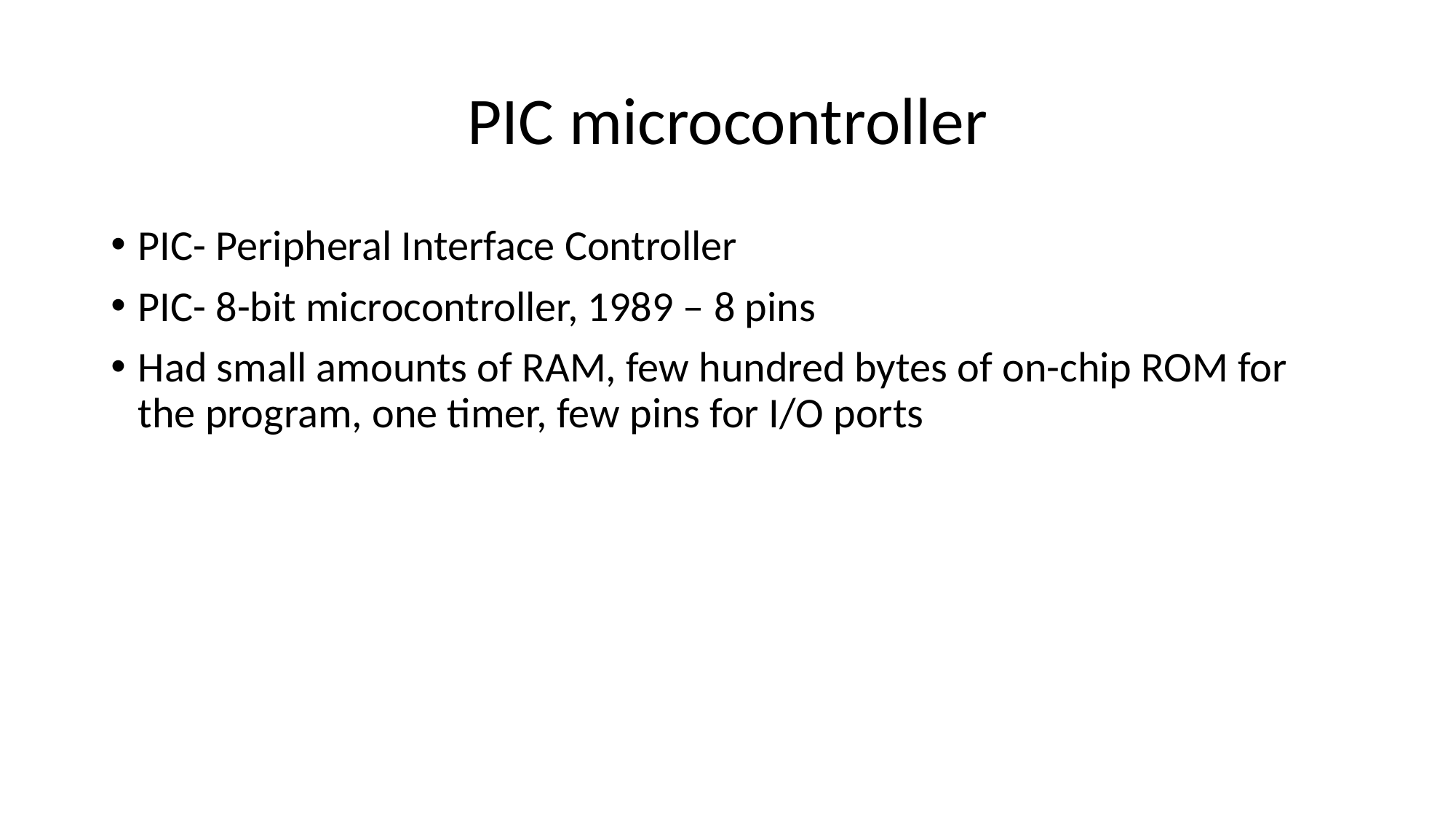

# PIC microcontroller
PIC- Peripheral Interface Controller
PIC- 8-bit microcontroller, 1989 – 8 pins
Had small amounts of RAM, few hundred bytes of on-chip ROM for the program, one timer, few pins for I/O ports